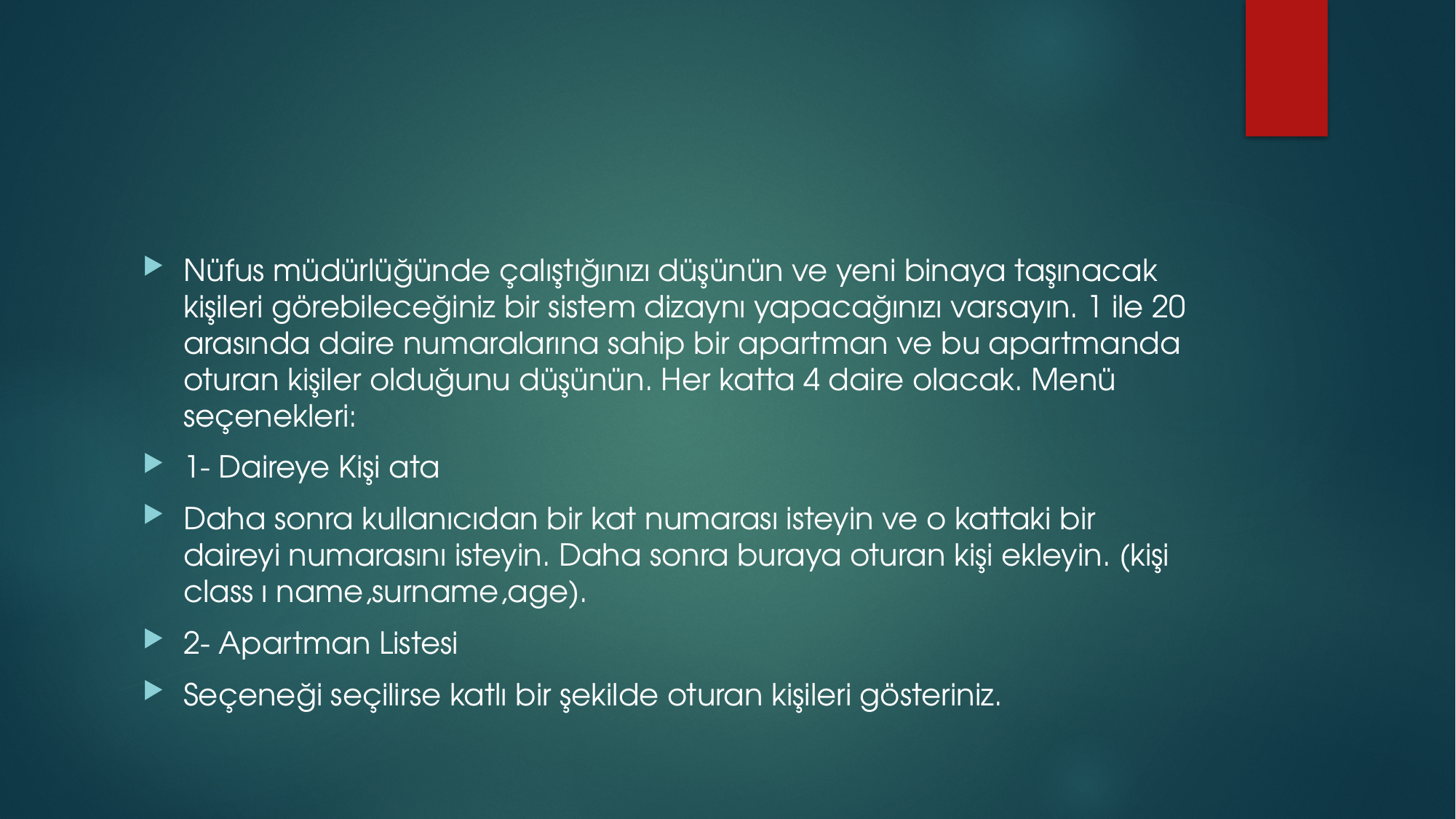

#
Nüfus müdürlüğünde çalıştığınızı düşünün ve yeni binaya taşınacak kişileri görebileceğiniz bir sistem dizaynı yapacağınızı varsayın. 1 ile 20 arasında daire numaralarına sahip bir apartman ve bu apartmanda oturan kişiler olduğunu düşünün. Her katta 4 daire olacak. Menü seçenekleri:
1- Daireye Kişi ata
Daha sonra kullanıcıdan bir kat numarası isteyin ve o kattaki bir daireyi numarasını isteyin. Daha sonra buraya oturan kişi ekleyin. (kişi class ı name,surname,age).
2- Apartman Listesi
Seçeneği seçilirse katlı bir şekilde oturan kişileri gösteriniz.